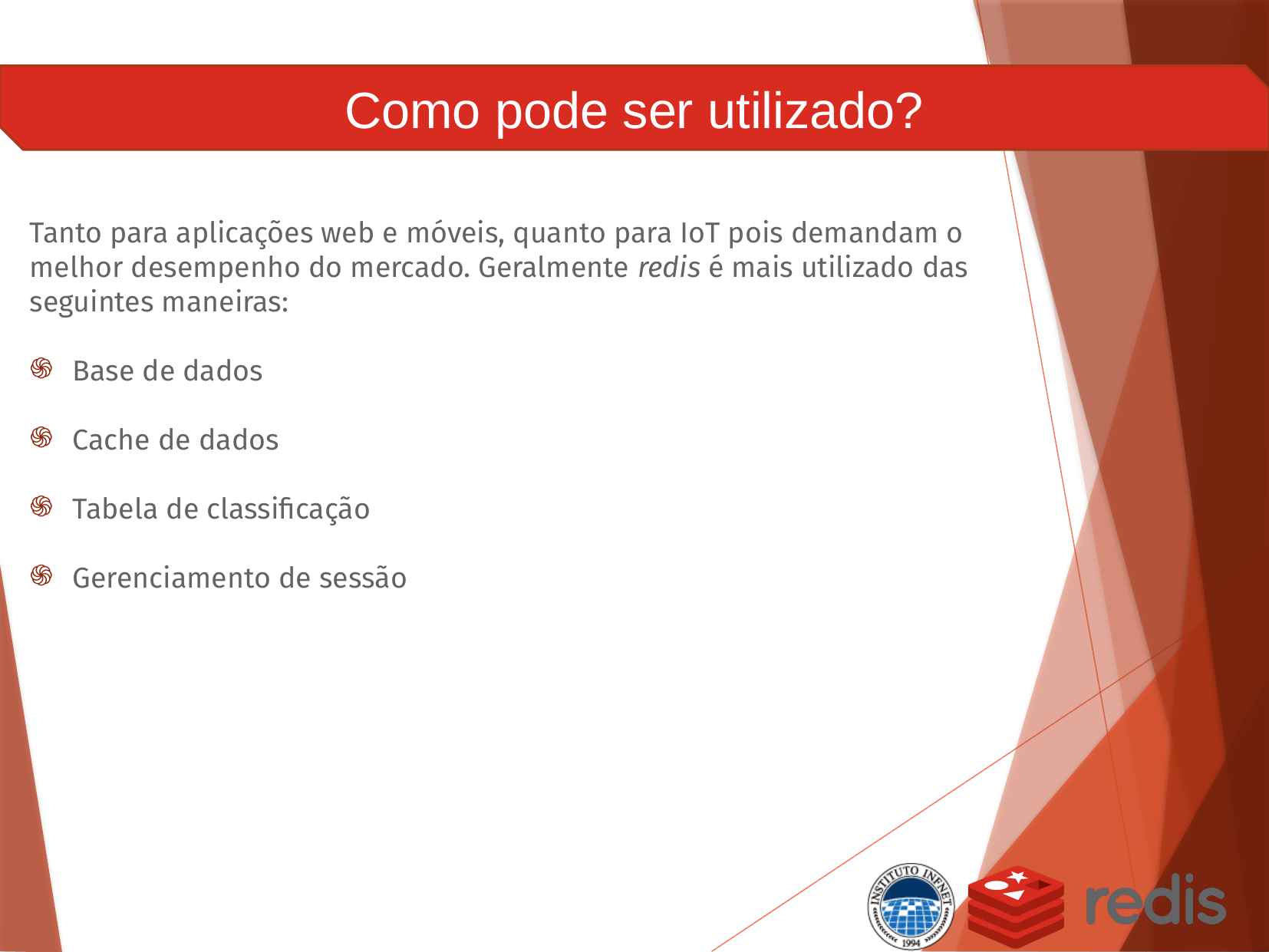

Tanto para aplicações web e móveis, quanto para IoT pois demandam o melhor desempenho do mercado. Geralmente redis é mais utilizado das seguintes maneiras:

Base de dados

Cache de dados

Tabela de classificação

Gerenciamento de sessão
Como pode ser utilizado?